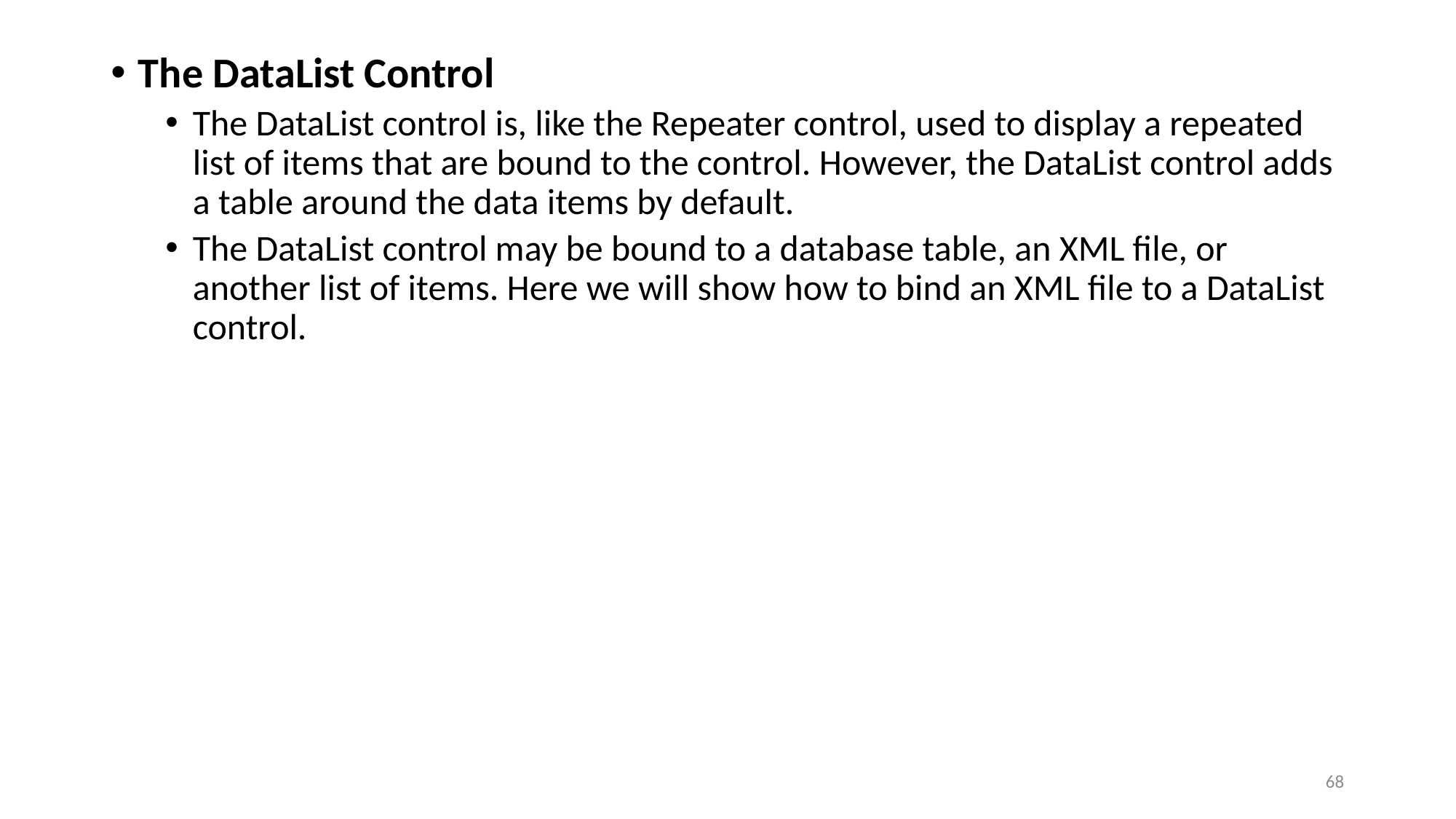

The DataList Control
The DataList control is, like the Repeater control, used to display a repeated list of items that are bound to the control. However, the DataList control adds a table around the data items by default.
The DataList control may be bound to a database table, an XML file, or another list of items. Here we will show how to bind an XML file to a DataList control.
68